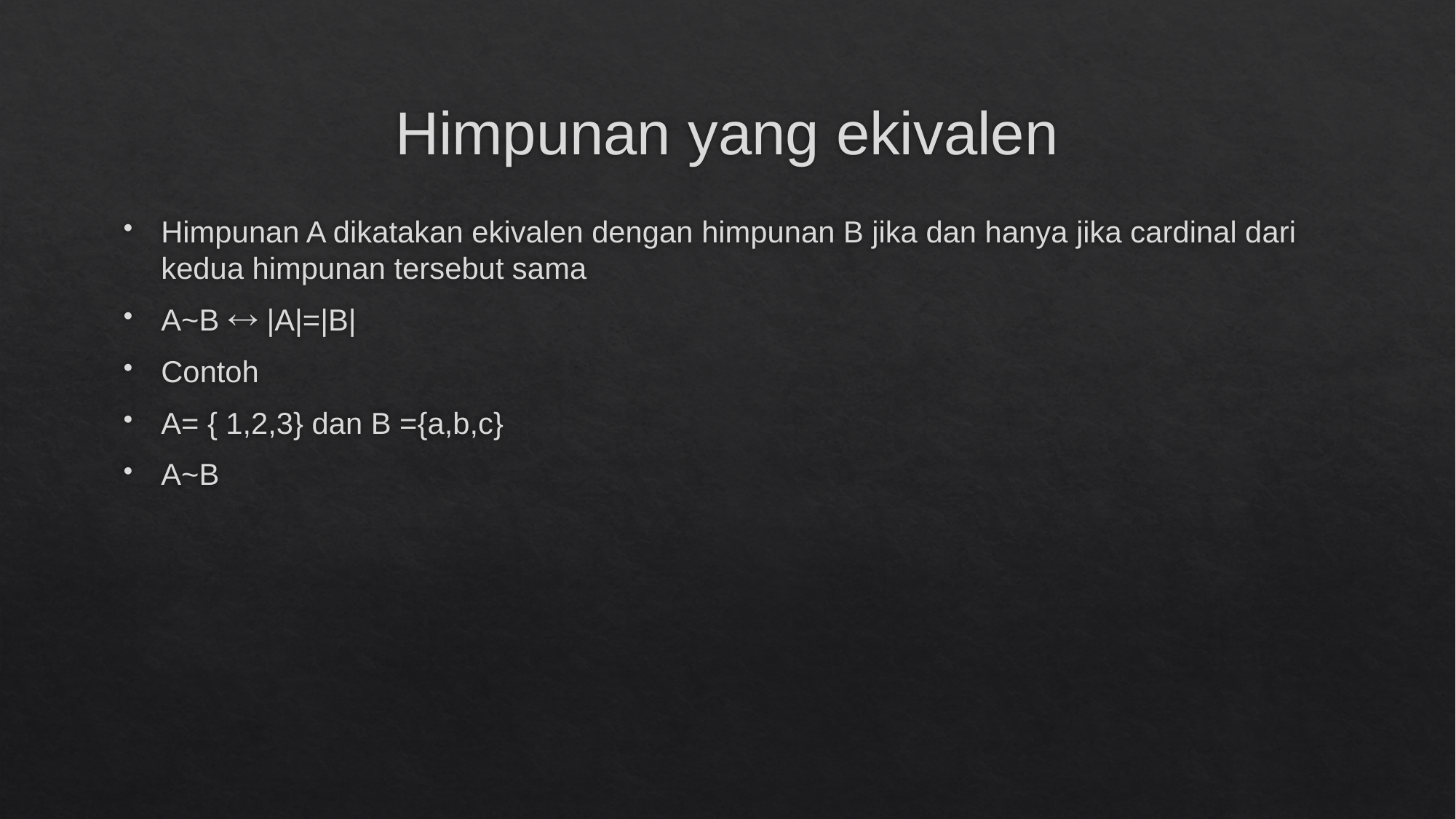

# Himpunan yang ekivalen
Himpunan A dikatakan ekivalen dengan himpunan B jika dan hanya jika cardinal dari kedua himpunan tersebut sama
A~B ↔ |A|=|B|
Contoh
A= { 1,2,3} dan B ={a,b,c}
A~B